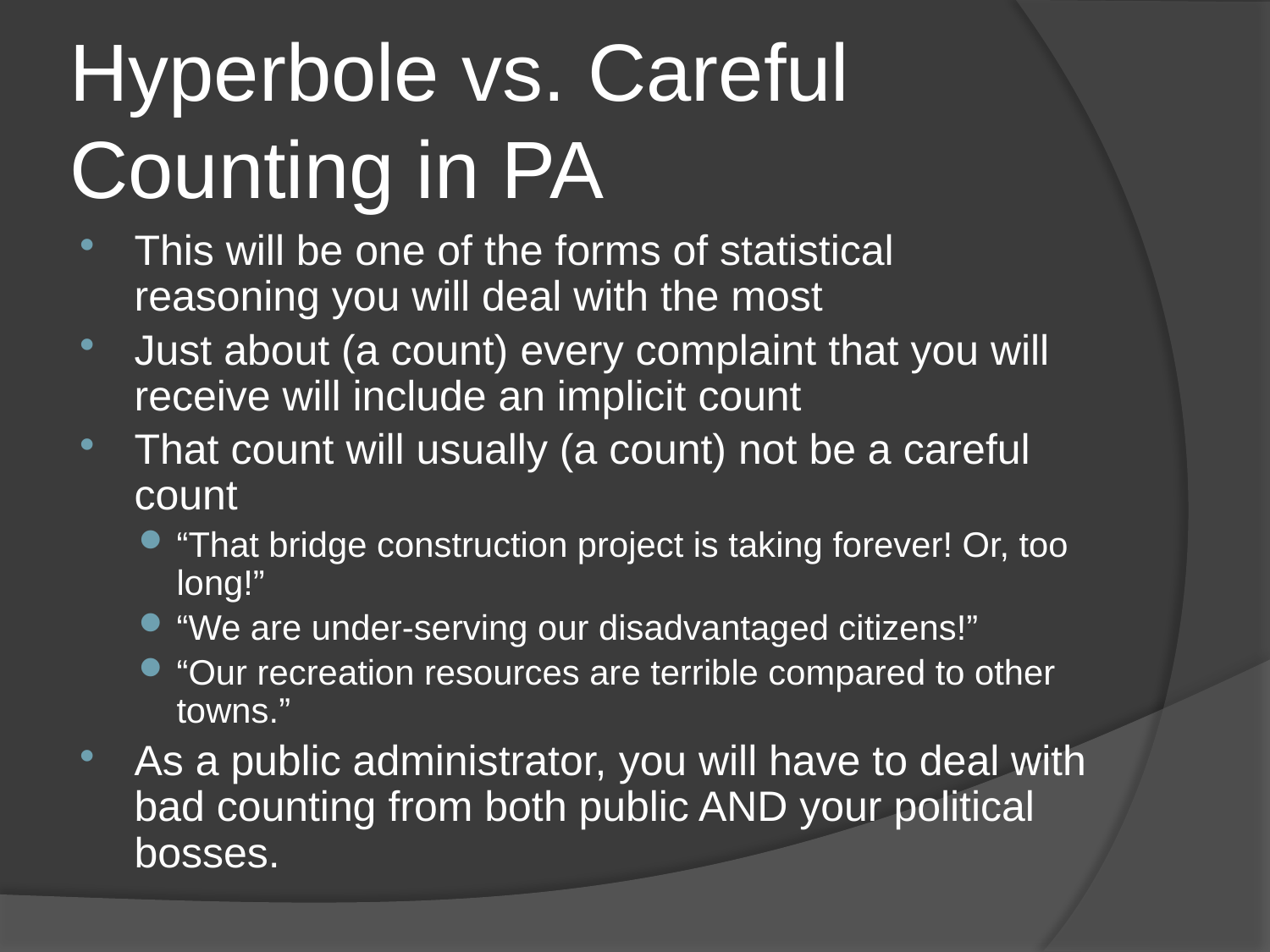

# Hyperbole vs. Careful Counting in PA
This will be one of the forms of statistical reasoning you will deal with the most
Just about (a count) every complaint that you will receive will include an implicit count
That count will usually (a count) not be a careful count
“That bridge construction project is taking forever! Or, too long!”
“We are under-serving our disadvantaged citizens!”
“Our recreation resources are terrible compared to other towns.”
As a public administrator, you will have to deal with bad counting from both public AND your political bosses.